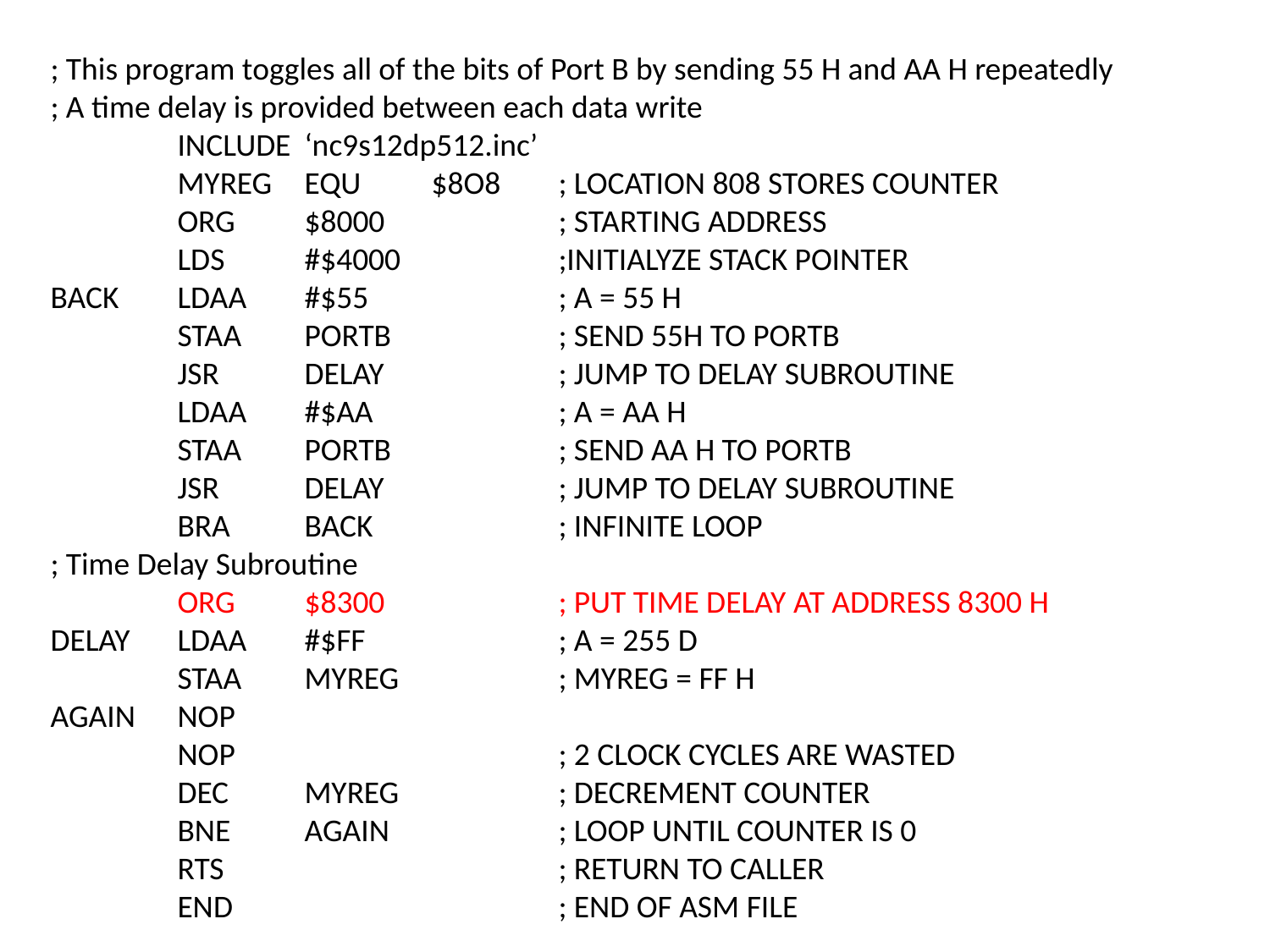

; This program toggles all of the bits of Port B by sending 55 H and AA H repeatedly
; A time delay is provided between each data write
	INCLUDE	‘nc9s12dp512.inc’
	MYREG	EQU	$8O8	; LOCATION 808 STORES COUNTER
	ORG	$8000		; STARTING ADDRESS
	LDS	#$4000		;INITIALYZE STACK POINTER
BACK	LDAA	#$55		; A = 55 H
	STAA	PORTB		; SEND 55H TO PORTB
	JSR	DELAY		; JUMP TO DELAY SUBROUTINE
	LDAA	#$AA		; A = AA H
	STAA	PORTB		; SEND AA H TO PORTB
	JSR	DELAY		; JUMP TO DELAY SUBROUTINE
	BRA	BACK		; INFINITE LOOP
; Time Delay Subroutine
	ORG	$8300		; PUT TIME DELAY AT ADDRESS 8300 H
DELAY	LDAA	#$FF		; A = 255 D
	STAA	MYREG		; MYREG = FF H
AGAIN	NOP
	NOP			; 2 CLOCK CYCLES ARE WASTED
	DEC	MYREG		; DECREMENT COUNTER
	BNE	AGAIN		; LOOP UNTIL COUNTER IS 0
	RTS			; RETURN TO CALLER
	END			; END OF ASM FILE